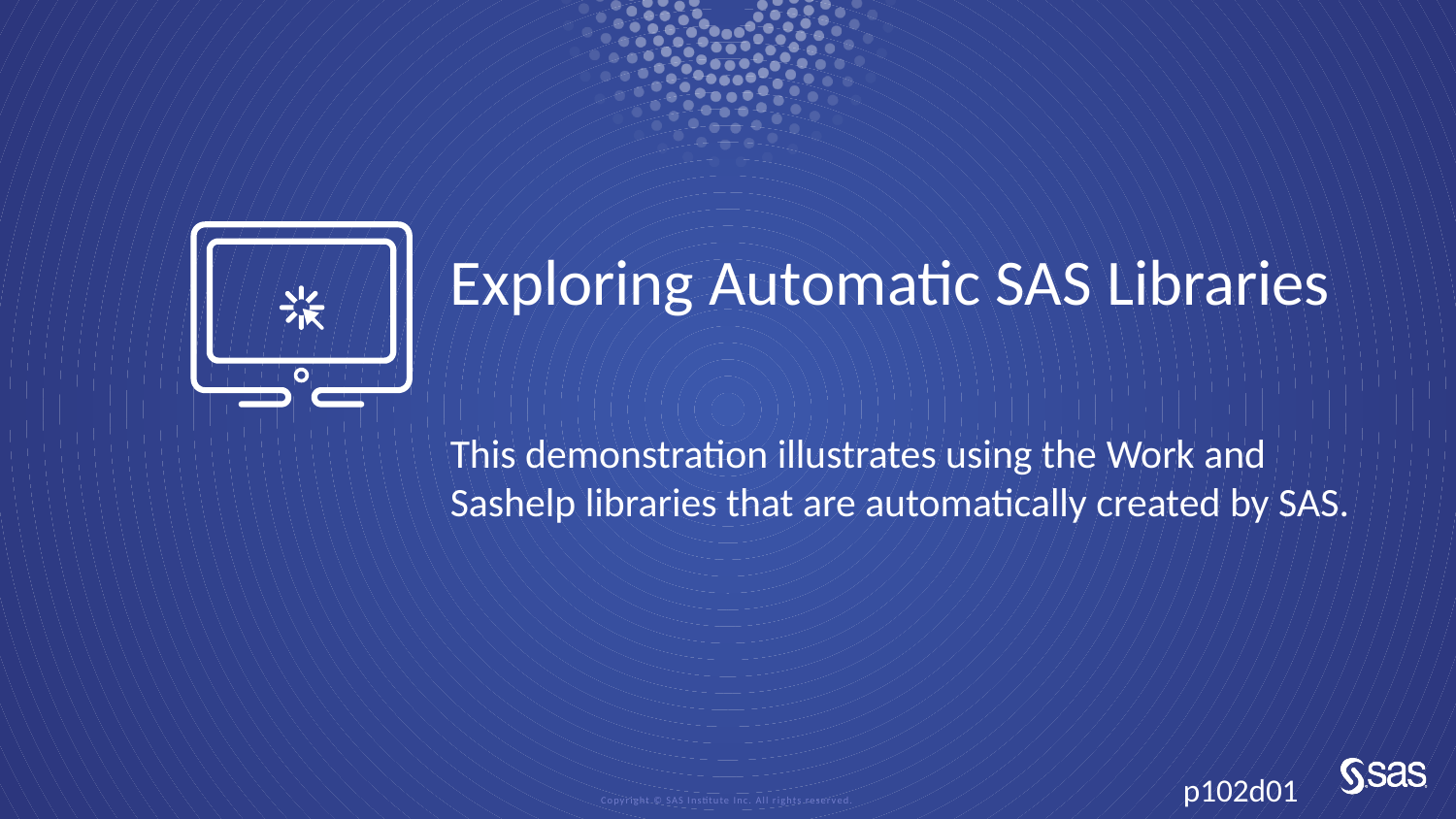

# Exploring Automatic SAS Libraries
This demonstration illustrates using the Work and
Sashelp libraries that are automatically created by SAS.
p102d01